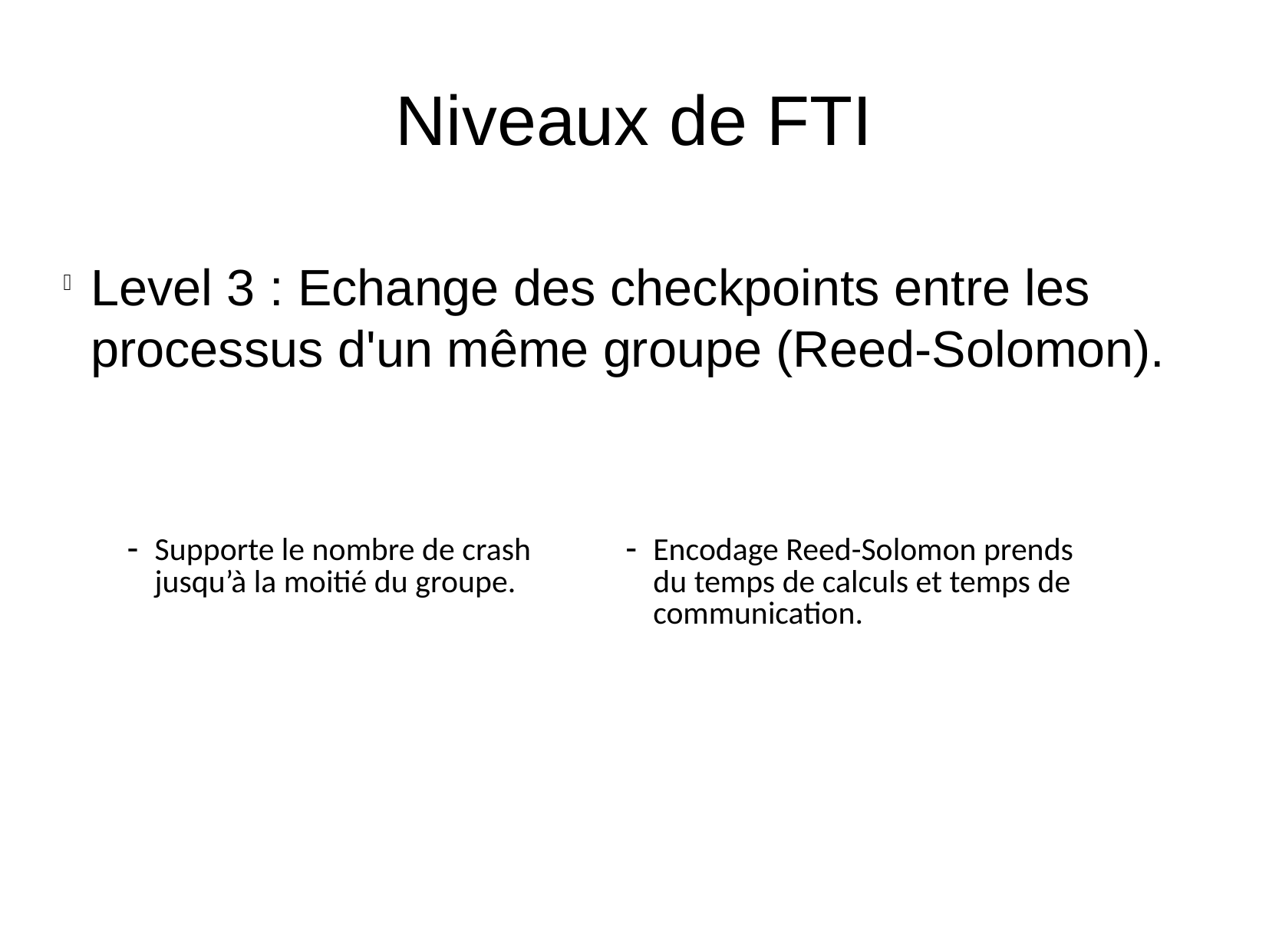

Niveaux de FTI
Level 3 : Echange des checkpoints entre les processus d'un même groupe (Reed-Solomon).

| Avantages | Inconvénients |
| --- | --- |
| Supporte le nombre de crash jusqu’à la moitié du groupe. | Encodage Reed-Solomon prends du temps de calculs et temps de communication. |